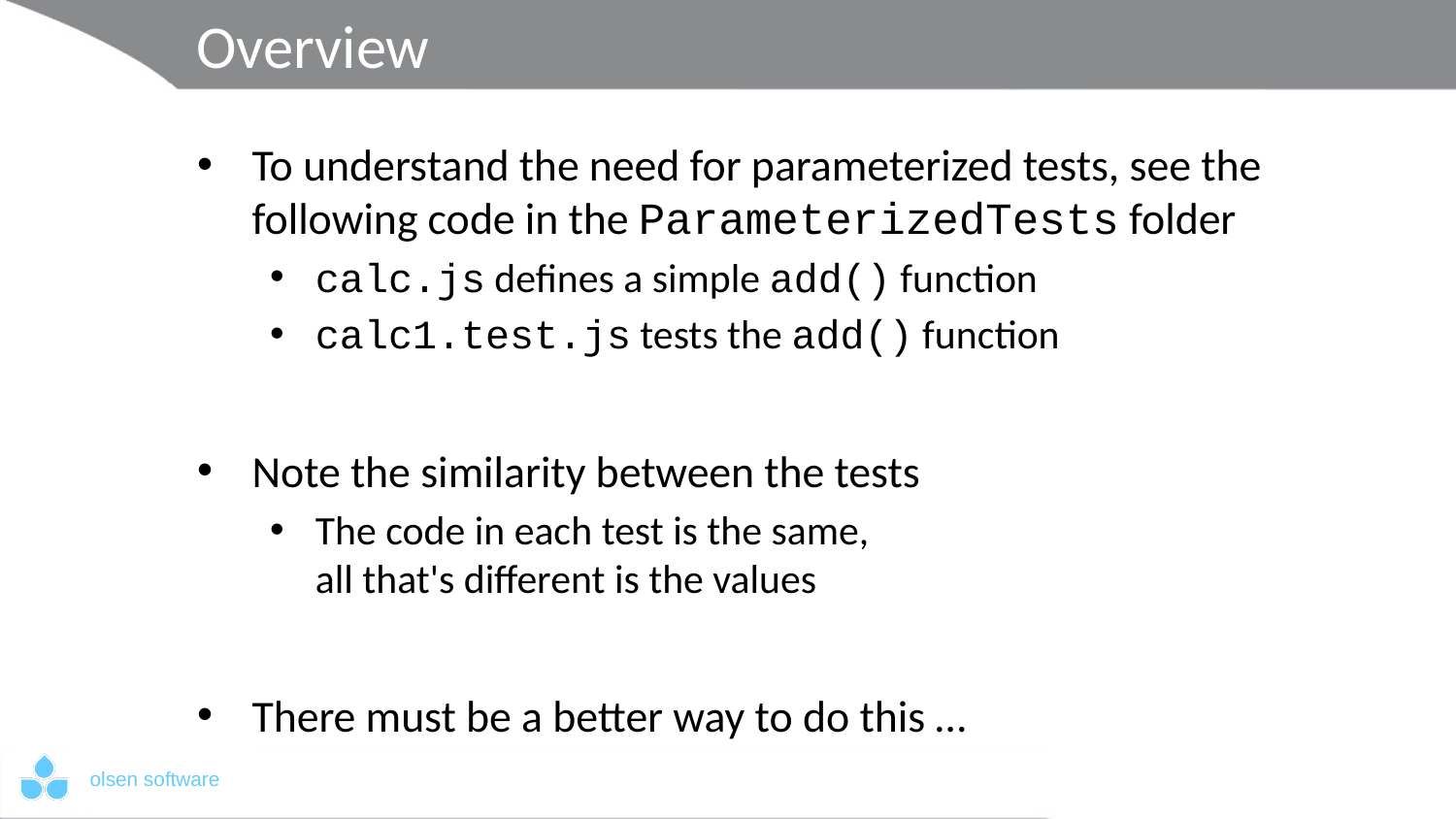

# Overview
To understand the need for parameterized tests, see the following code in the ParameterizedTests folder
calc.js defines a simple add() function
calc1.test.js tests the add() function

Note the similarity between the tests
The code in each test is the same,
all that's different is the values

There must be a better way to do this …